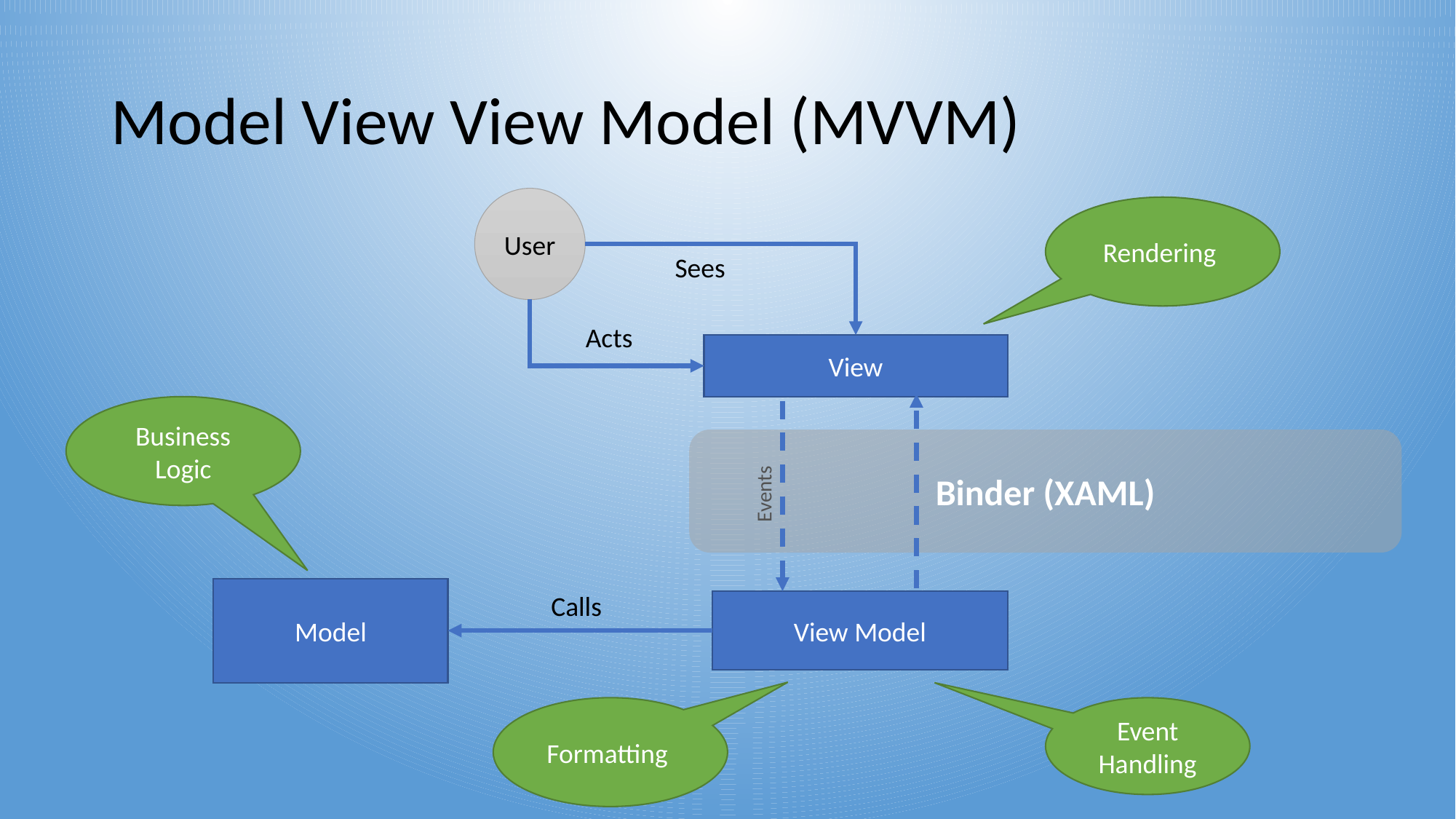

# Model View View Model (MVVM)
User
Rendering
Sees
Acts
View
Business Logic
Binder (XAML)
Events
Model
Calls
View Model
Formatting
Event Handling